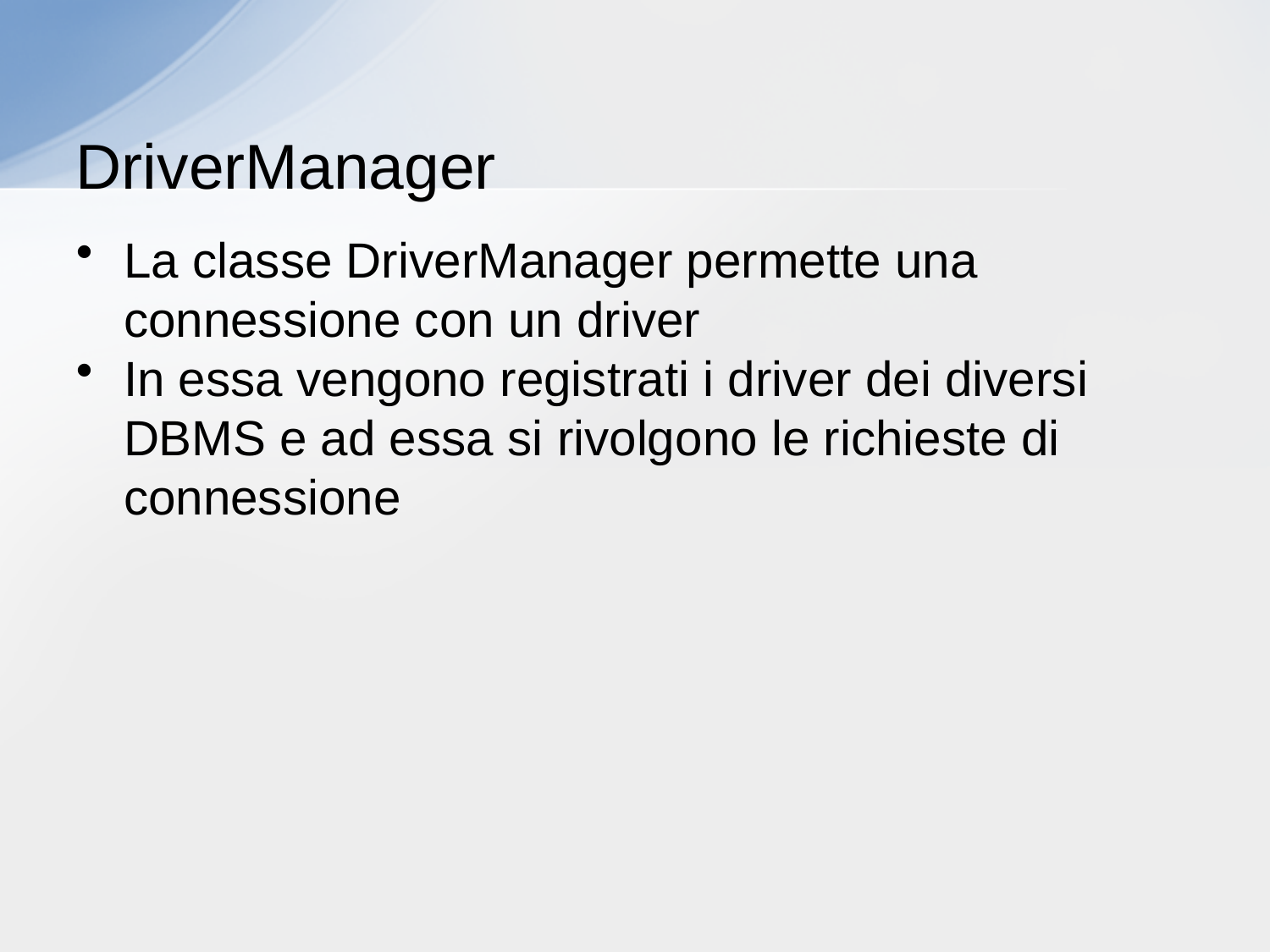

# DriverManager
La classe DriverManager permette una connessione con un driver
In essa vengono registrati i driver dei diversi DBMS e ad essa si rivolgono le richieste di connessione